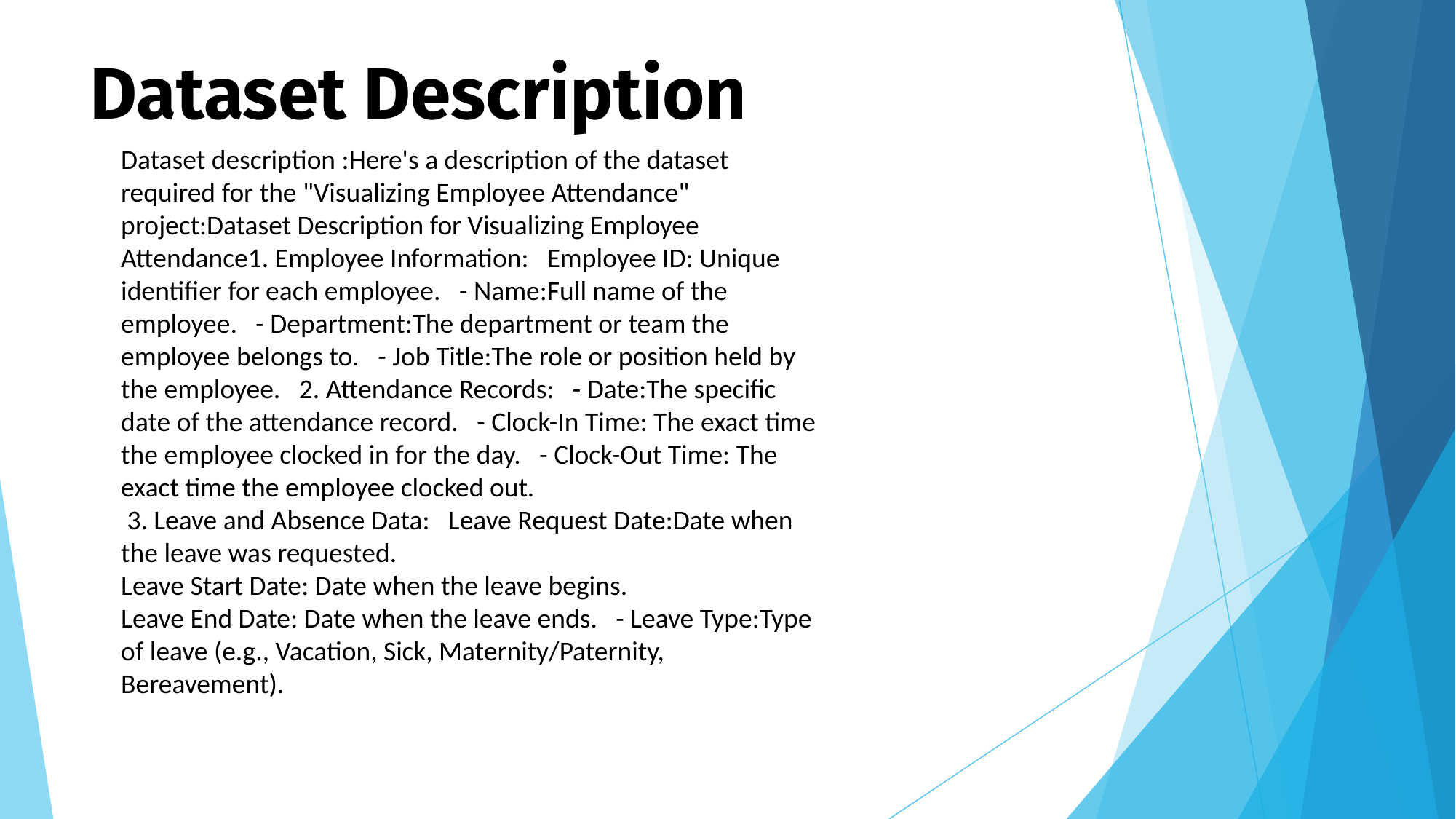

# Dataset Description
Dataset description :Here's a description of the dataset required for the "Visualizing Employee Attendance" project:Dataset Description for Visualizing Employee Attendance1. Employee Information:   Employee ID: Unique identifier for each employee.   - Name:Full name of the employee.   - Department:The department or team the employee belongs to.   - Job Title:The role or position held by the employee.   2. Attendance Records:   - Date:The specific date of the attendance record.   - Clock-In Time: The exact time the employee clocked in for the day.   - Clock-Out Time: The exact time the employee clocked out.
 3. Leave and Absence Data:   Leave Request Date:Date when the leave was requested.
Leave Start Date: Date when the leave begins.
Leave End Date: Date when the leave ends.   - Leave Type:Type of leave (e.g., Vacation, Sick, Maternity/Paternity, Bereavement).